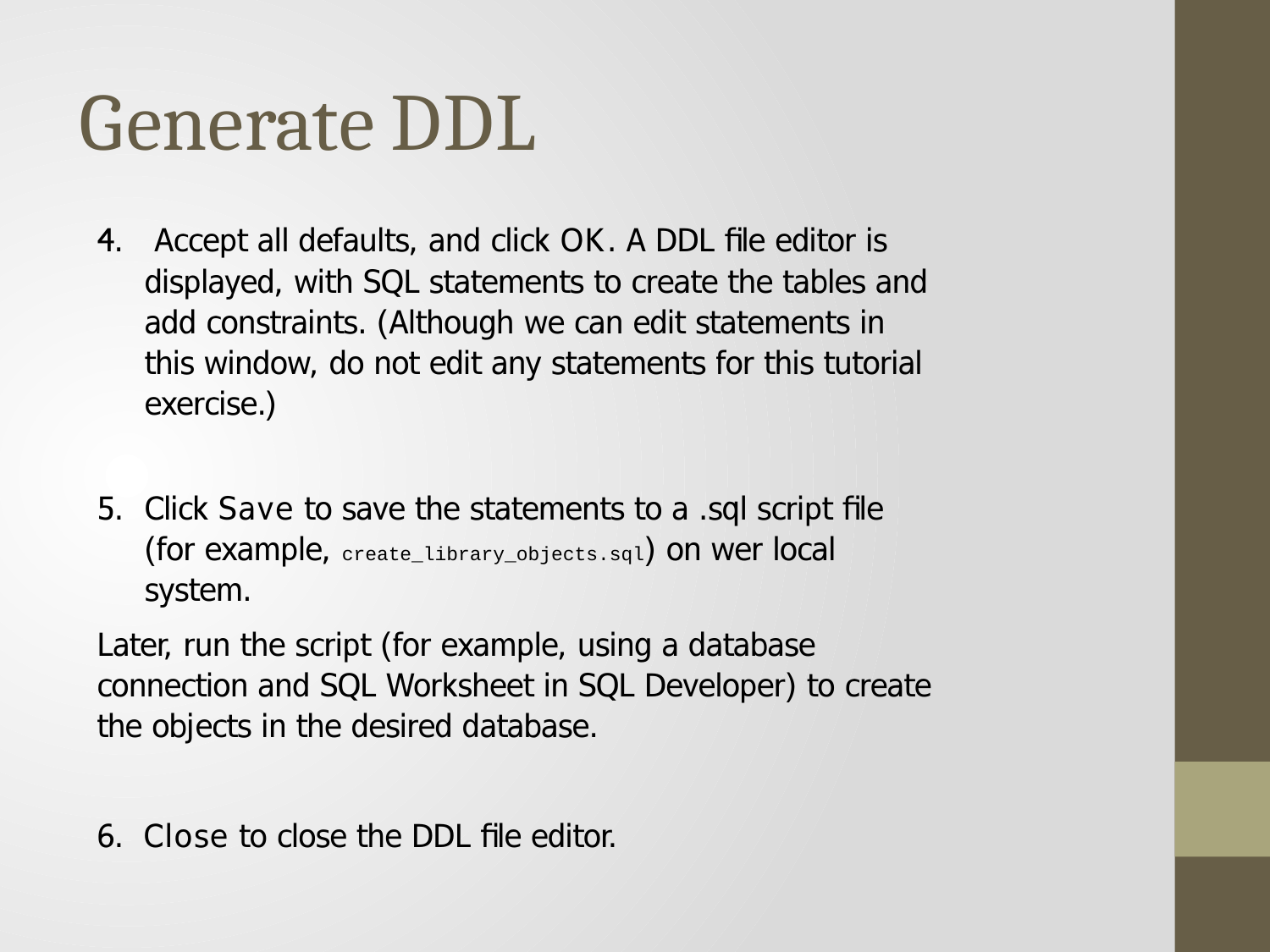

# Generate DDL
 Accept all defaults, and click OK. A DDL file editor is    displayed, with SQL statements to create the tables and add constraints. (Although we can edit statements in this window, do not edit any statements for this tutorial exercise.)

Click Save to save the statements to a .sql script file (for example, create_library_objects.sql) on wer local system.
Later, run the script (for example, using a database connection and SQL Worksheet in SQL Developer) to create the objects in the desired database.

6.  Close to close the DDL file editor.